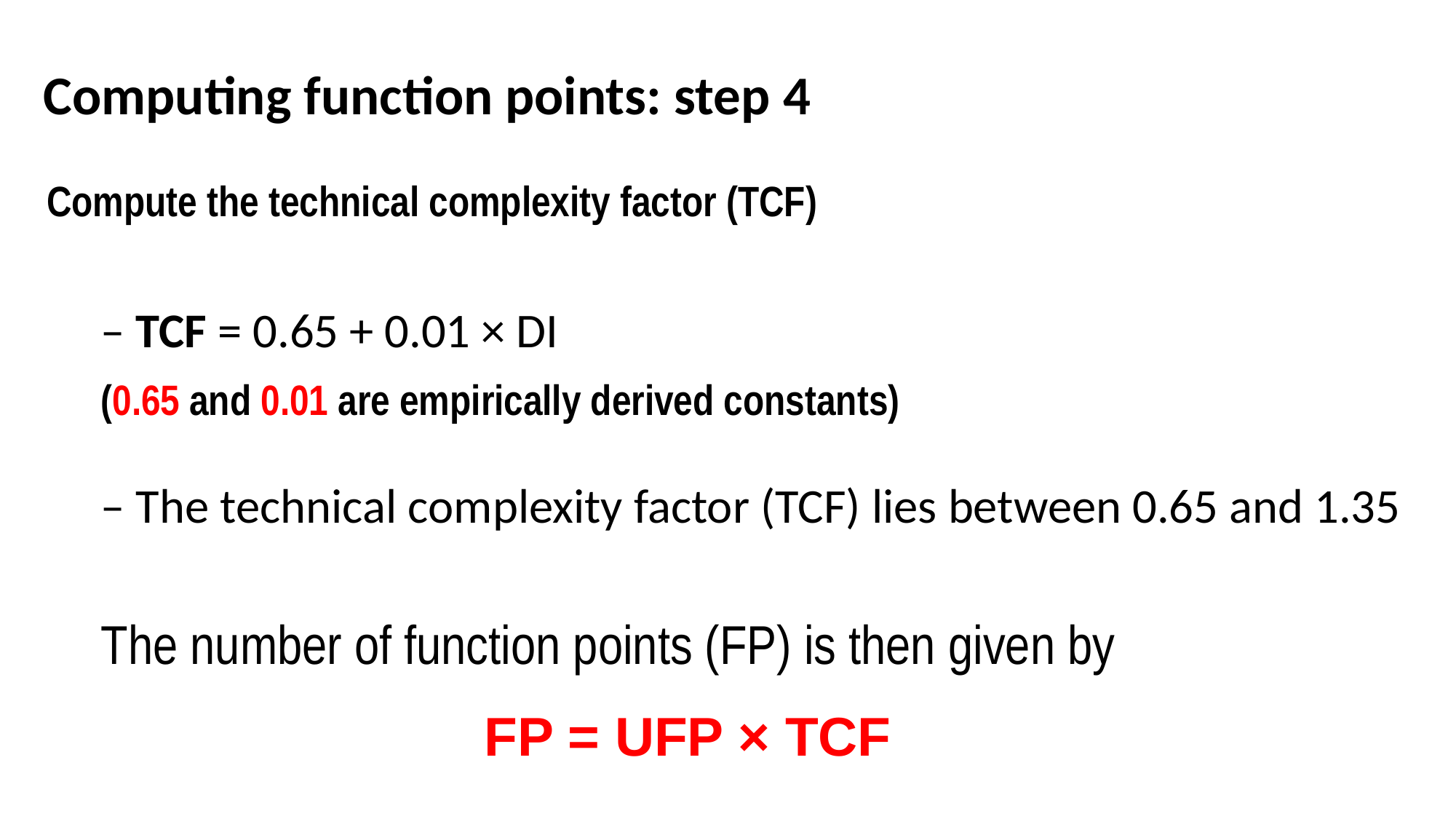

Computing function points: step 4
Compute the technical complexity factor (TCF)
– TCF = 0.65 + 0.01 × DI
(0.65 and 0.01 are empirically derived constants)

– The technical complexity factor (TCF) lies between 0.65 and 1.35
The number of function points (FP) is then given by
                               FP = UFP × TCF